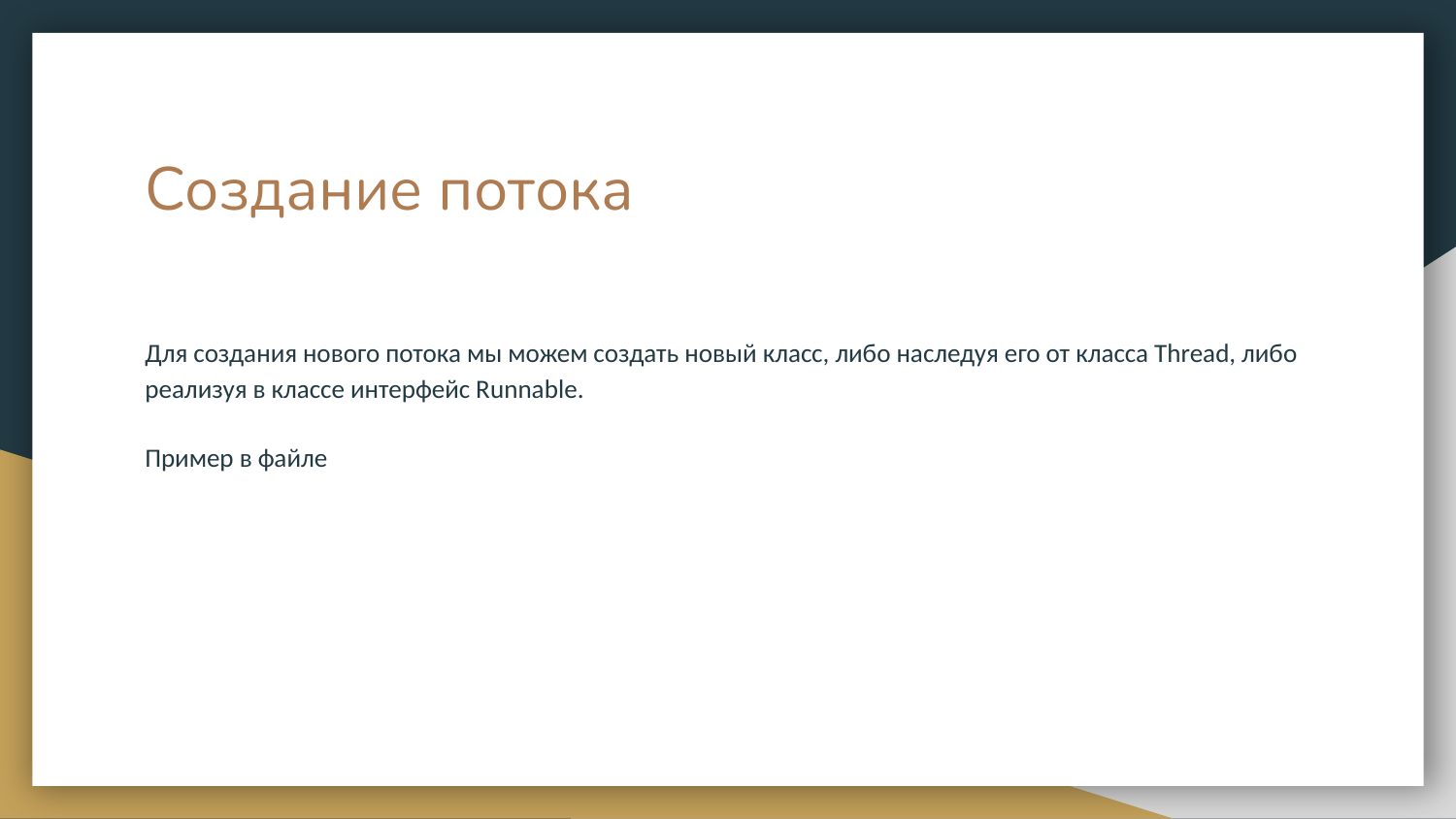

# Создание потока
Для создания нового потока мы можем создать новый класс, либо наследуя его от класса Thread, либо реализуя в классе интерфейс Runnable.
Пример в файле